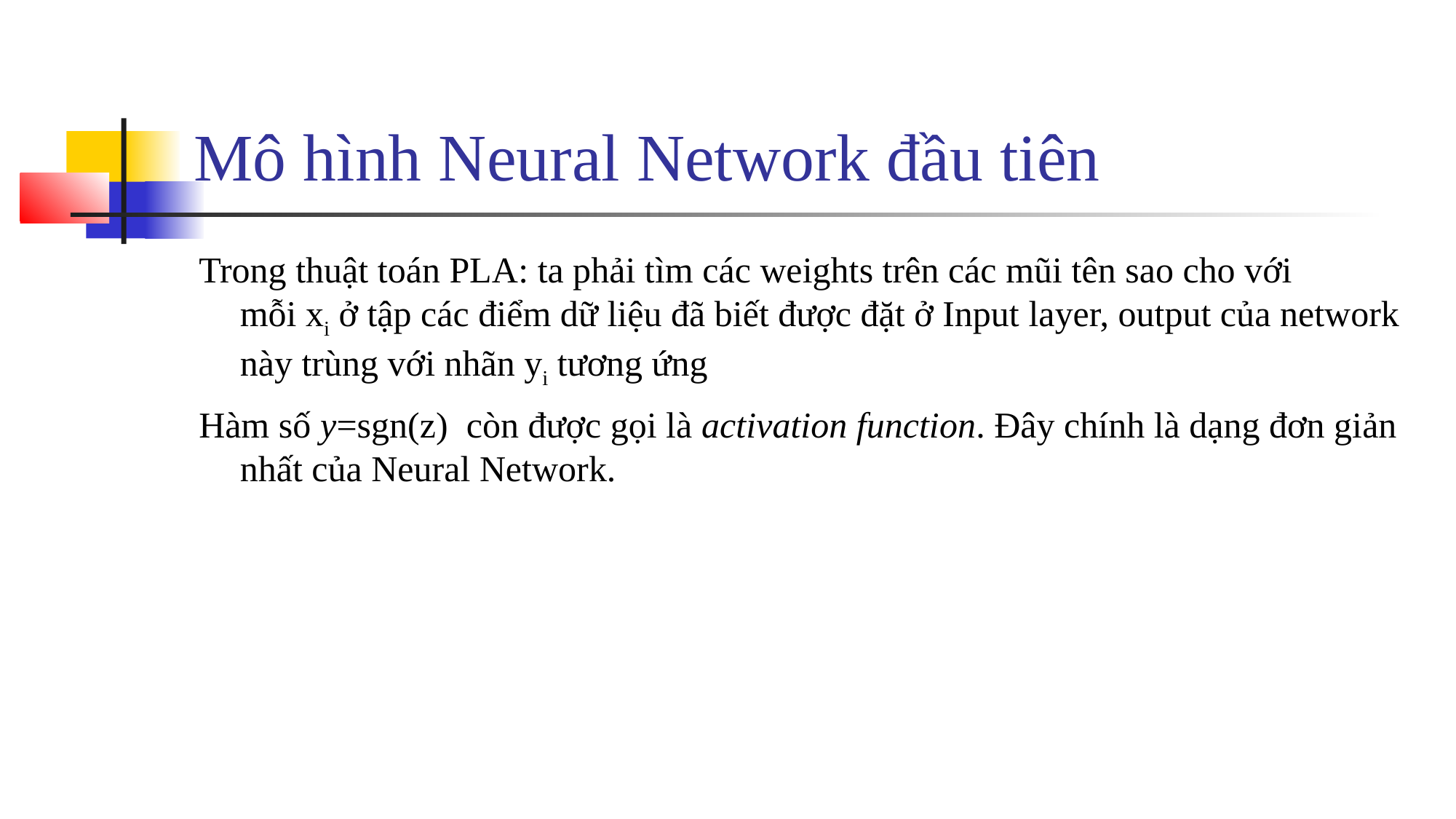

# Mô hình Neural Network đầu tiên
Trong thuật toán PLA: ta phải tìm các weights trên các mũi tên sao cho với mỗi xi ở tập các điểm dữ liệu đã biết được đặt ở Input layer, output của network này trùng với nhãn yi tương ứng
Hàm số y=sgn(z)  còn được gọi là activation function. Đây chính là dạng đơn giản nhất của Neural Network.